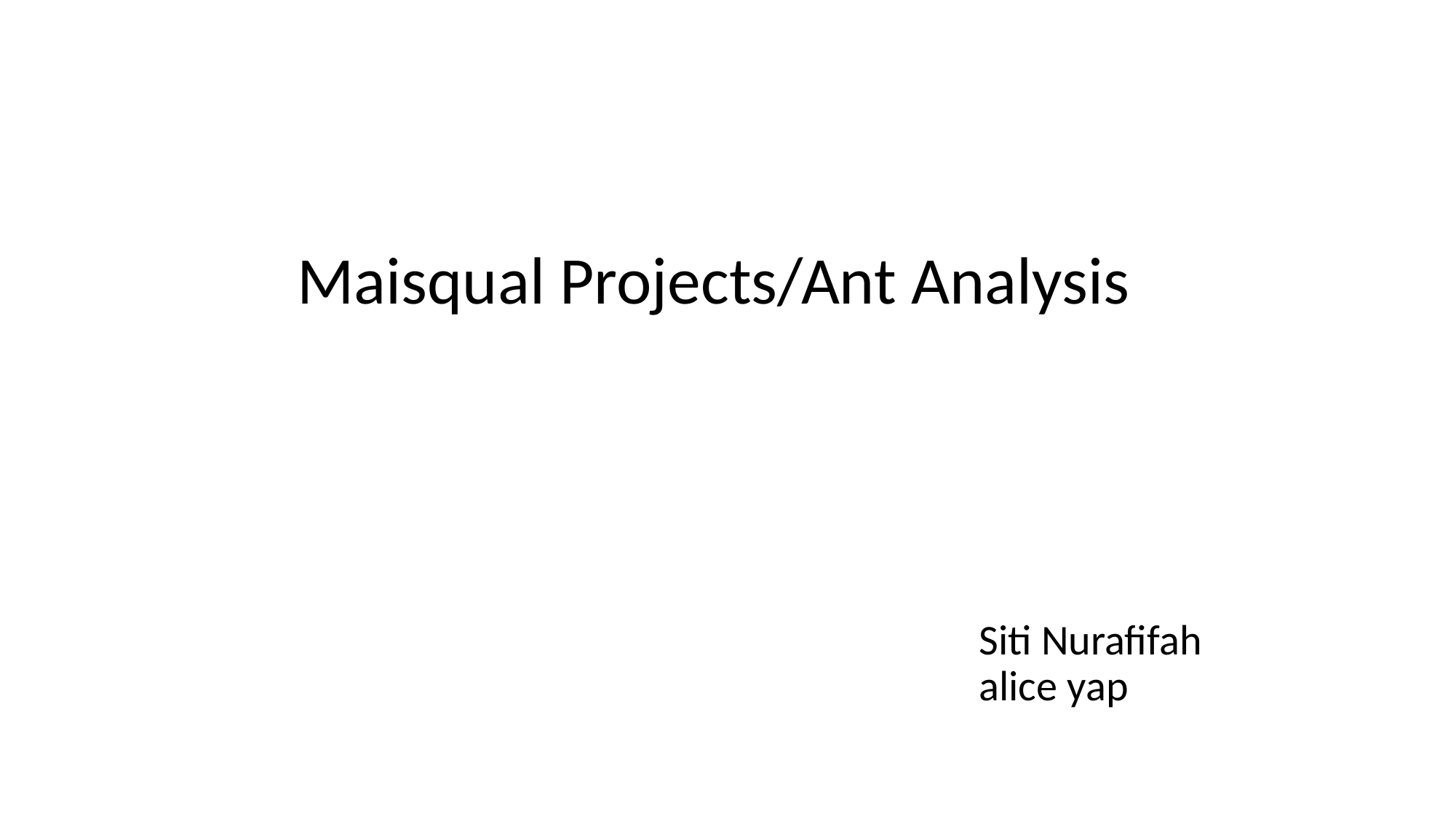

Maisqual Projects/Ant Analysis
# Siti Nurafifah alice yap